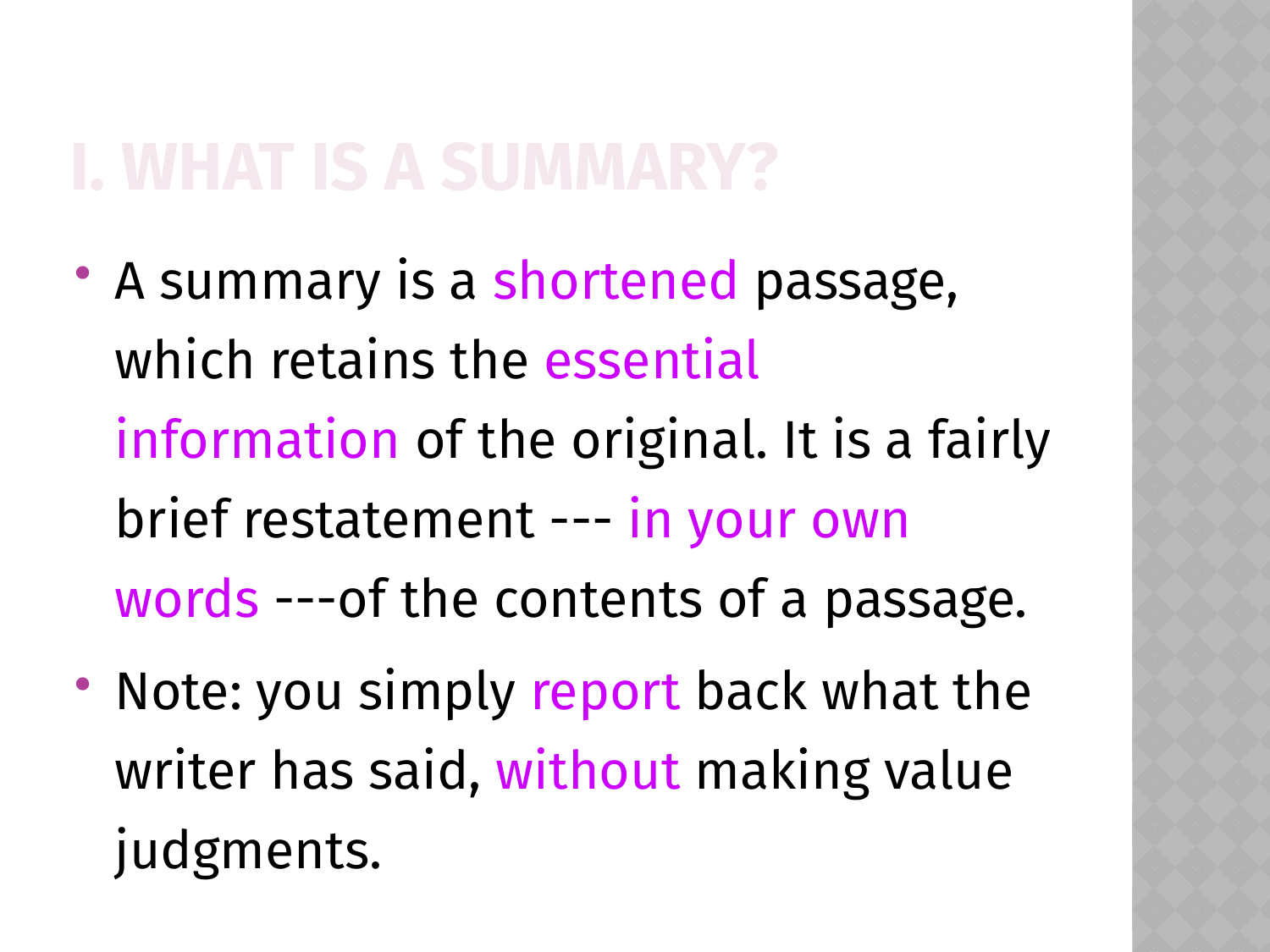

# I. What is a summary?
A summary is a shortened passage, which retains the essential information of the original. It is a fairly brief restatement --- in your own words ---of the contents of a passage.
Note: you simply report back what the writer has said, without making value judgments.